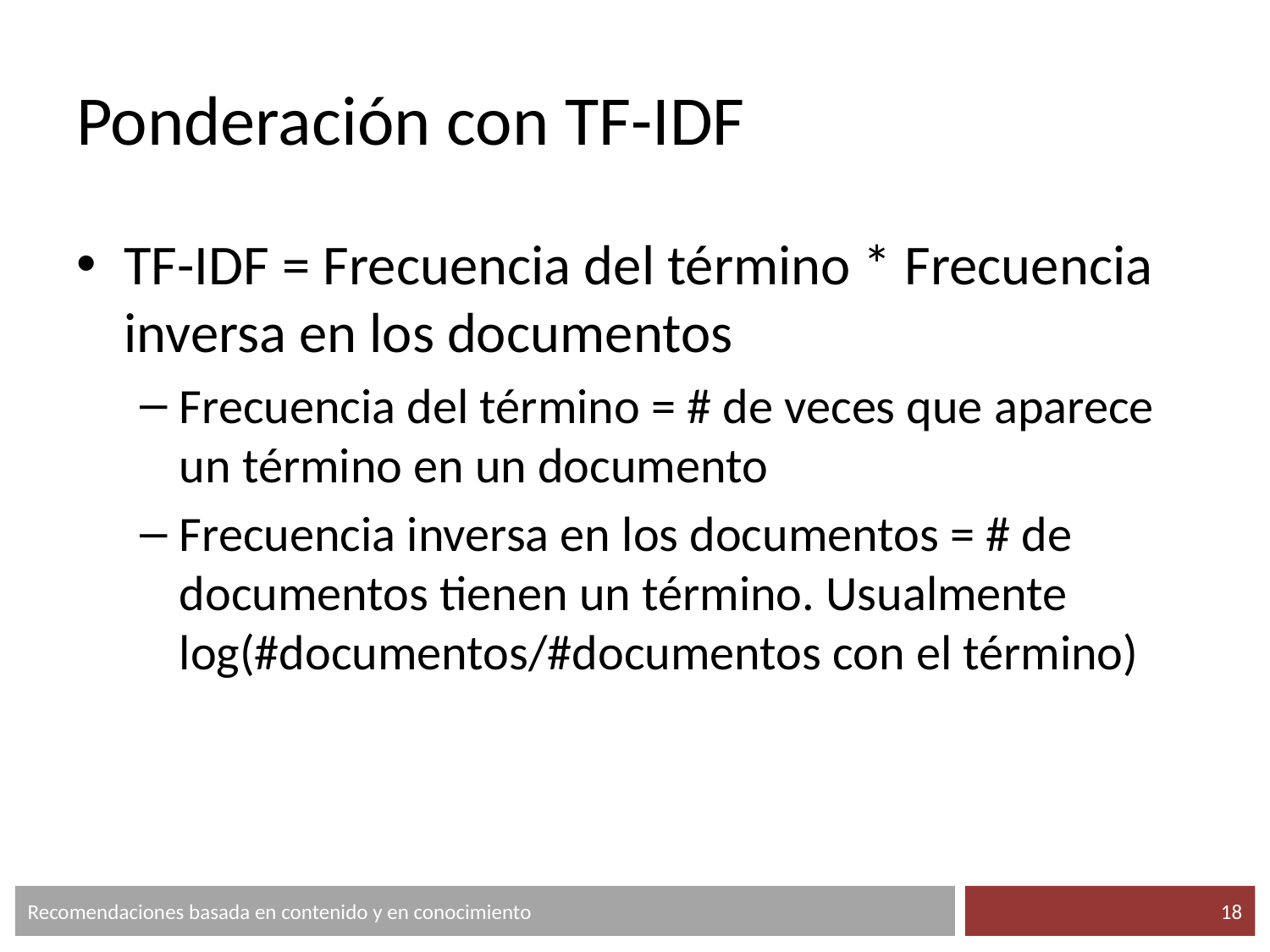

# Ponderación con TF-IDF
TF-IDF = Frecuencia del término * Frecuencia inversa en los documentos
Frecuencia del término = # de veces que aparece un término en un documento
Frecuencia inversa en los documentos = # de documentos tienen un término. Usualmente log(#documentos/#documentos con el término)
Recomendaciones basada en contenido y en conocimiento
18